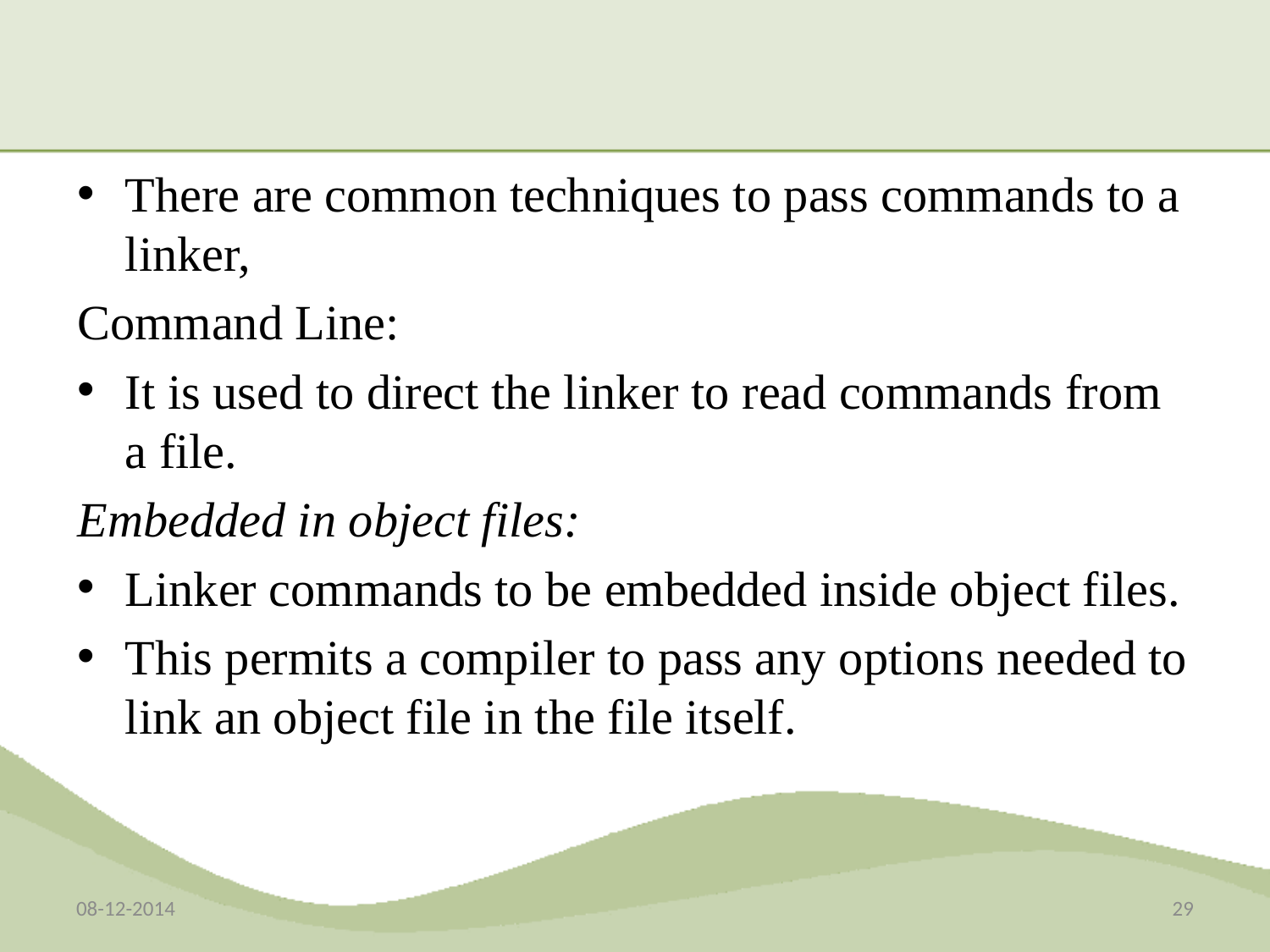

There are common techniques to pass commands to a linker,
Command Line:
It is used to direct the linker to read commands from a file.
Embedded in object files:
Linker commands to be embedded inside object files.
This permits a compiler to pass any options needed to link an object file in the file itself.

08-12-2014
29